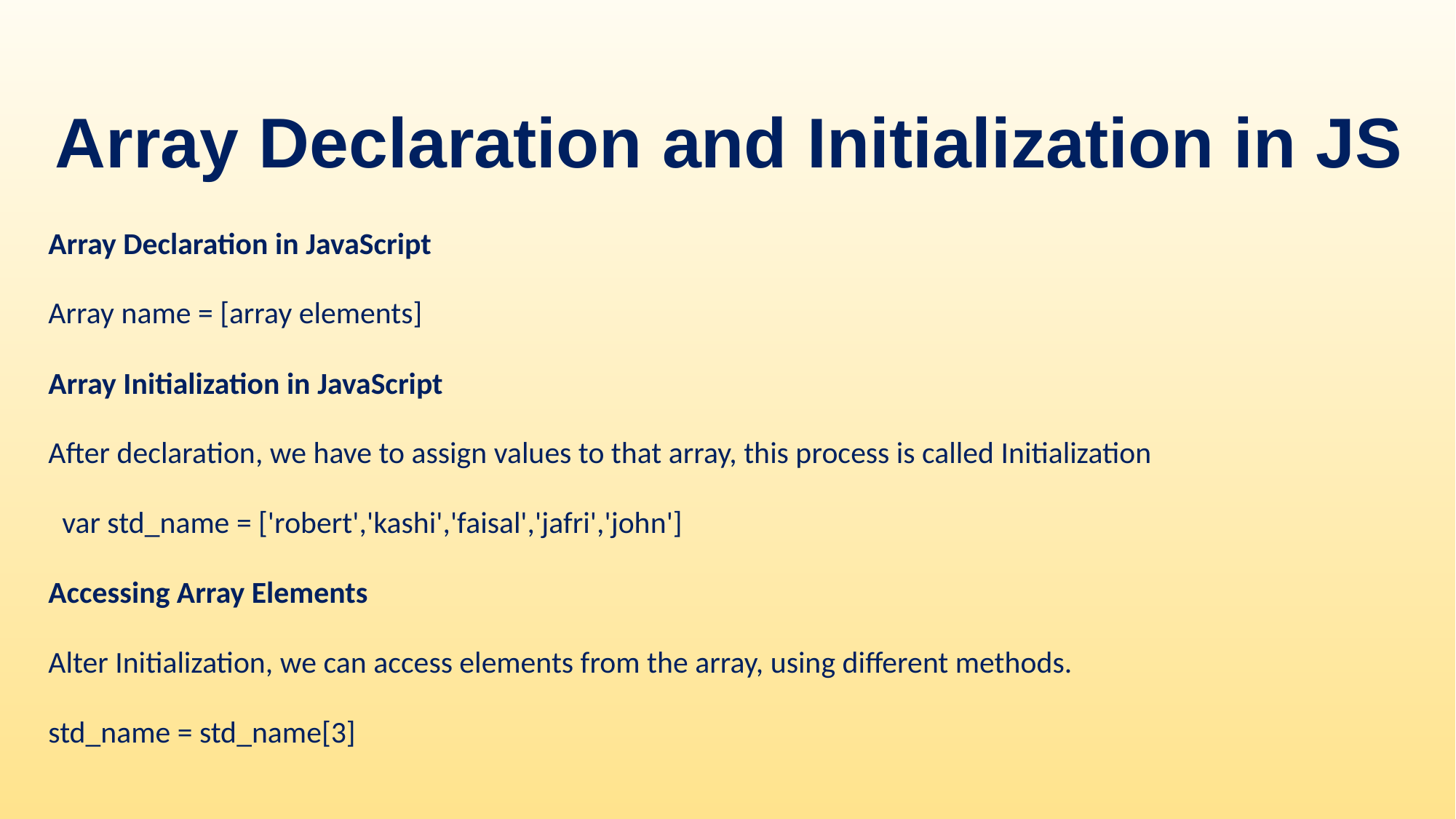

# Array Declaration and Initialization in JS
Array Declaration in JavaScript
Array name = [array elements]
Array Initialization in JavaScript
After declaration, we have to assign values to that array, this process is called Initialization
  var std_name = ['robert','kashi','faisal','jafri','john']
Accessing Array Elements
Alter Initialization, we can access elements from the array, using different methods.
std_name = std_name[3]